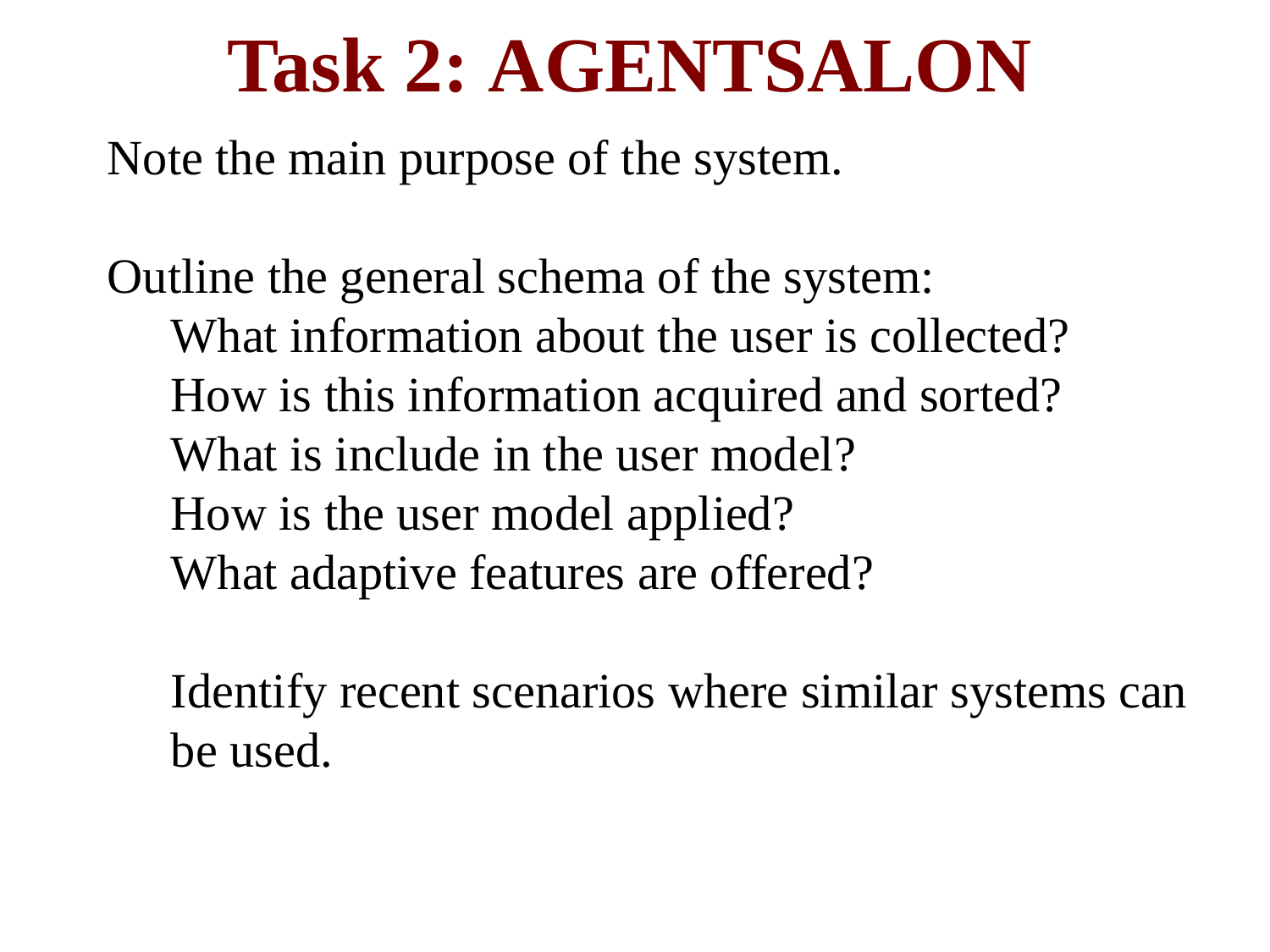

Task 2: AgentSalon
Note the main purpose of the system.

Outline the general schema of the system:
What information about the user is collected?
How is this information acquired and sorted?
What is include in the user model?
How is the user model applied?
What adaptive features are offered?

Identify recent scenarios where similar systems can be used.